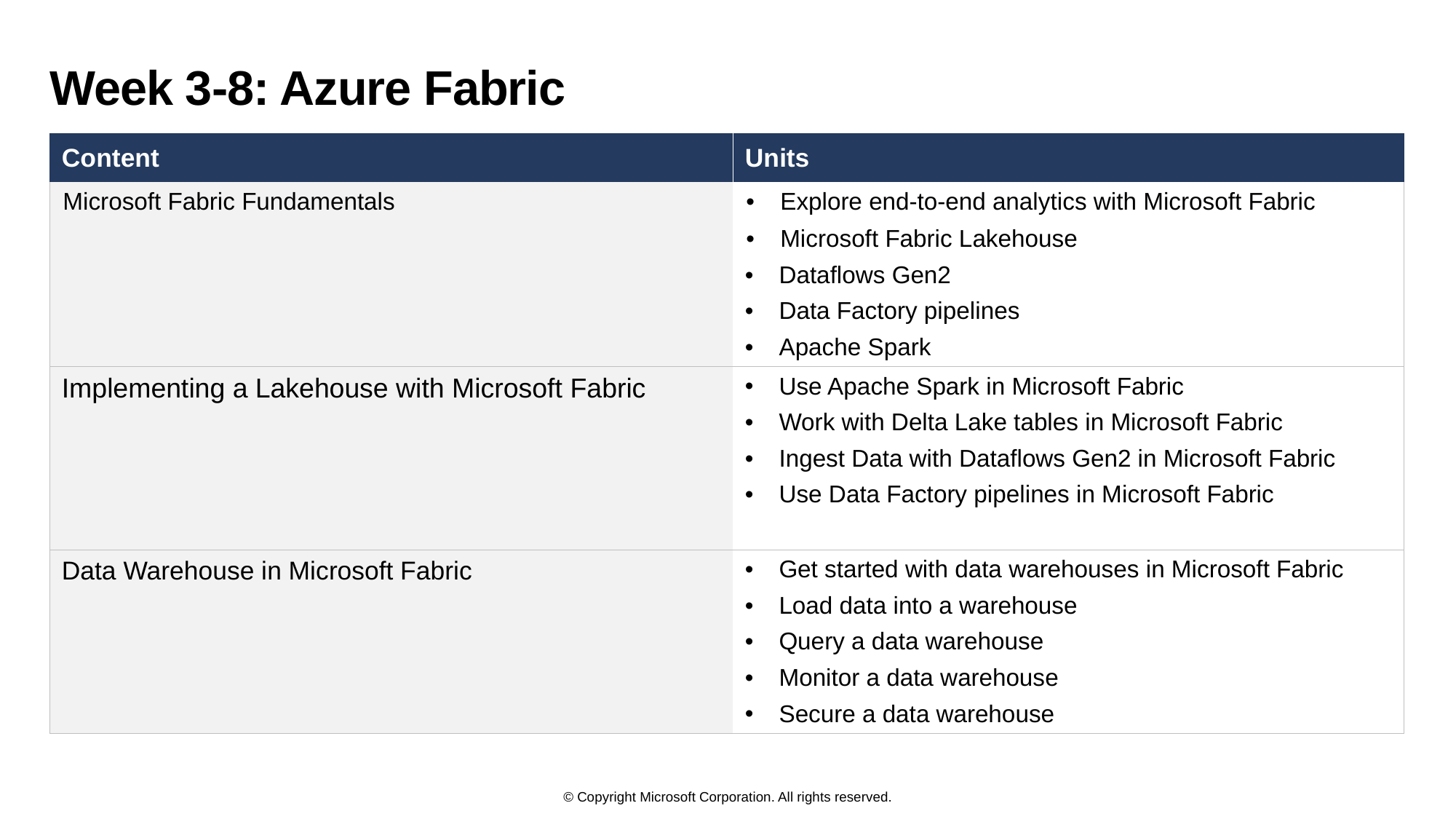

# Week 3-8: Azure Fabric
| Content | Units |
| --- | --- |
| Microsoft Fabric Fundamentals | Explore end-to-end analytics with Microsoft Fabric Microsoft Fabric Lakehouse Dataflows Gen2 Data Factory pipelines Apache Spark |
| Implementing a Lakehouse with Microsoft Fabric | Use Apache Spark in Microsoft Fabric Work with Delta Lake tables in Microsoft Fabric Ingest Data with Dataflows Gen2 in Microsoft Fabric Use Data Factory pipelines in Microsoft Fabric |
| Data Warehouse in Microsoft Fabric | Get started with data warehouses in Microsoft Fabric Load data into a warehouse Query a data warehouse Monitor a data warehouse Secure a data warehouse |